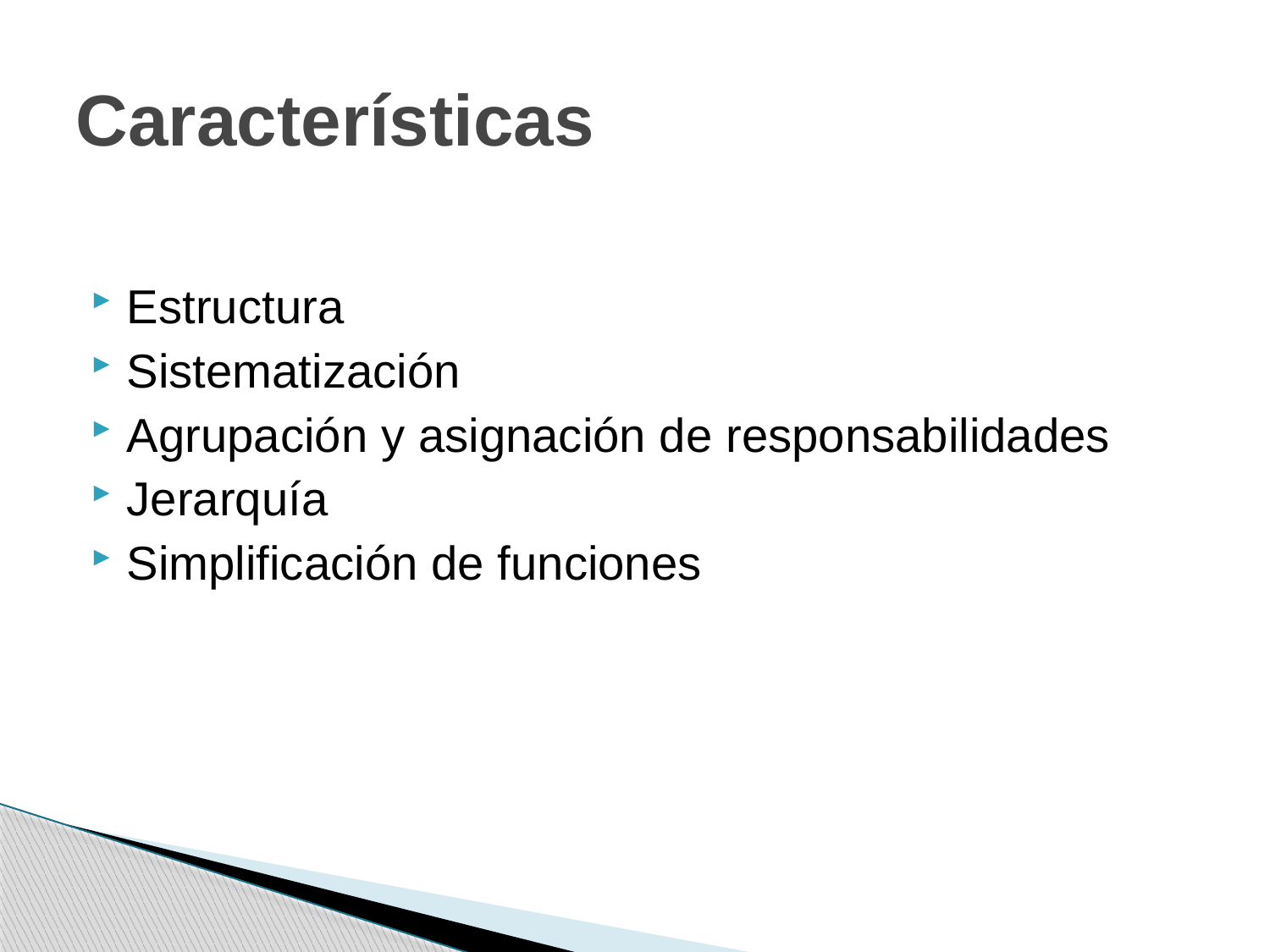

# Características

Estructura
Sistematización
Agrupación y asignación de responsabilidades
Jerarquía
Simplificación de funciones